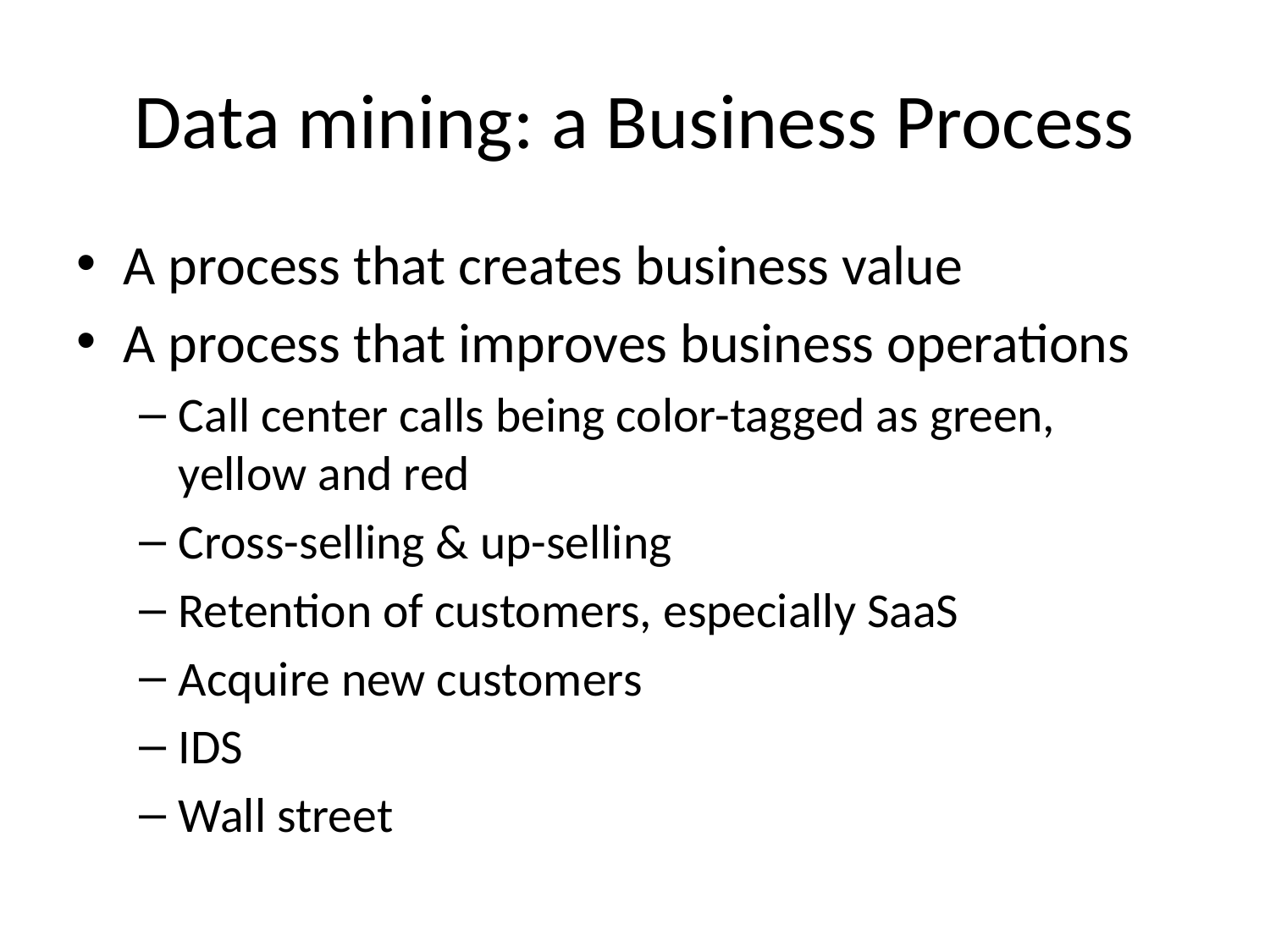

# Data mining: a Business Process
A process that creates business value
A process that improves business operations
Call center calls being color-tagged as green, yellow and red
Cross-selling & up-selling
Retention of customers, especially SaaS
Acquire new customers
IDS
Wall street